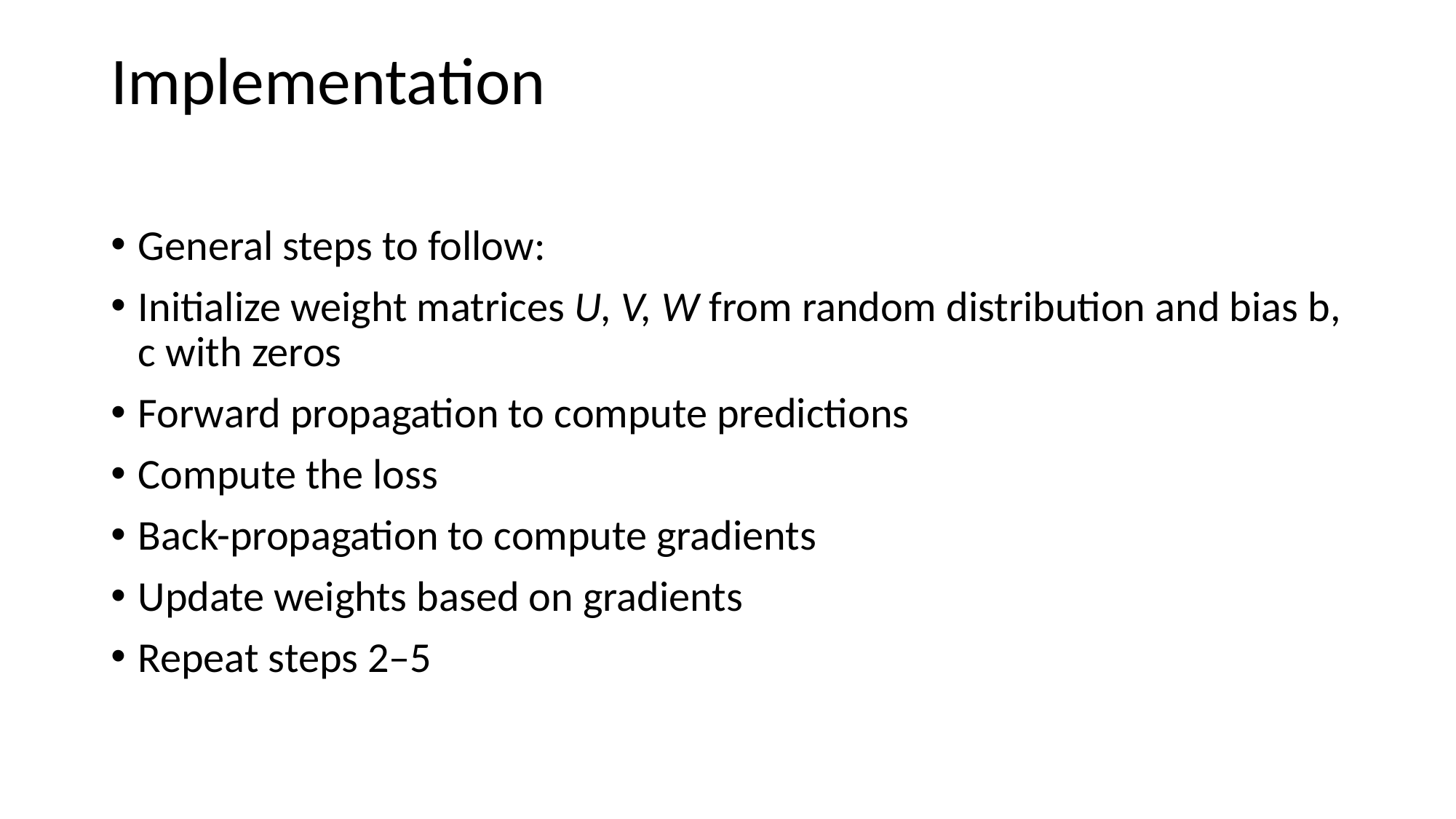

# Implementation
General steps to follow:
Initialize weight matrices U, V, W from random distribution and bias b, c with zeros
Forward propagation to compute predictions
Compute the loss
Back-propagation to compute gradients
Update weights based on gradients
Repeat steps 2–5